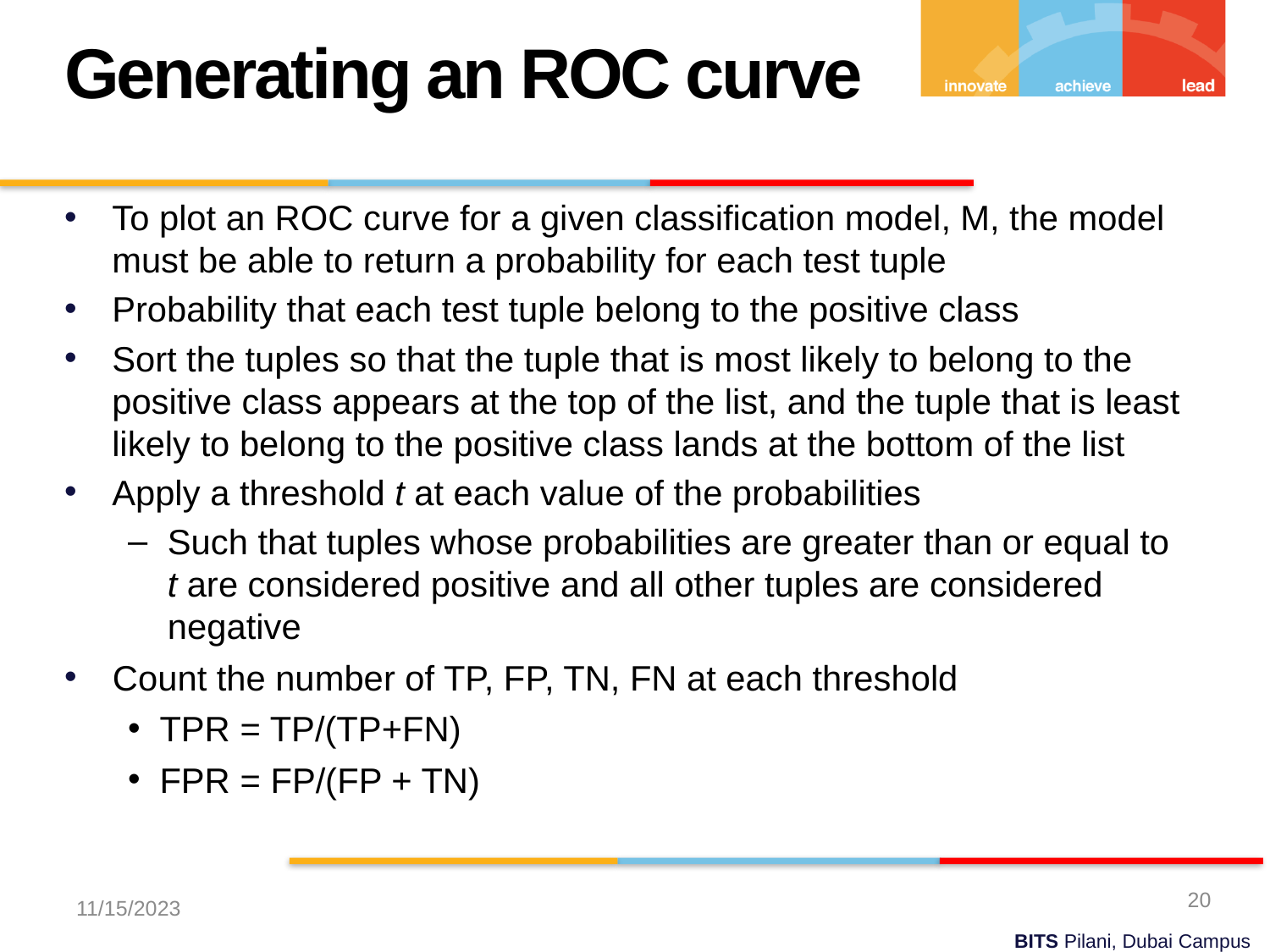

Generating an ROC curve
To plot an ROC curve for a given classification model, M, the model must be able to return a probability for each test tuple
Probability that each test tuple belong to the positive class
Sort the tuples so that the tuple that is most likely to belong to the positive class appears at the top of the list, and the tuple that is least likely to belong to the positive class lands at the bottom of the list
Apply a threshold t at each value of the probabilities
Such that tuples whose probabilities are greater than or equal to t are considered positive and all other tuples are considered negative
Count the number of TP, FP, TN, FN at each threshold
TPR = TP/(TP+FN)
FPR = FP/(FP + TN)

20
11/15/2023